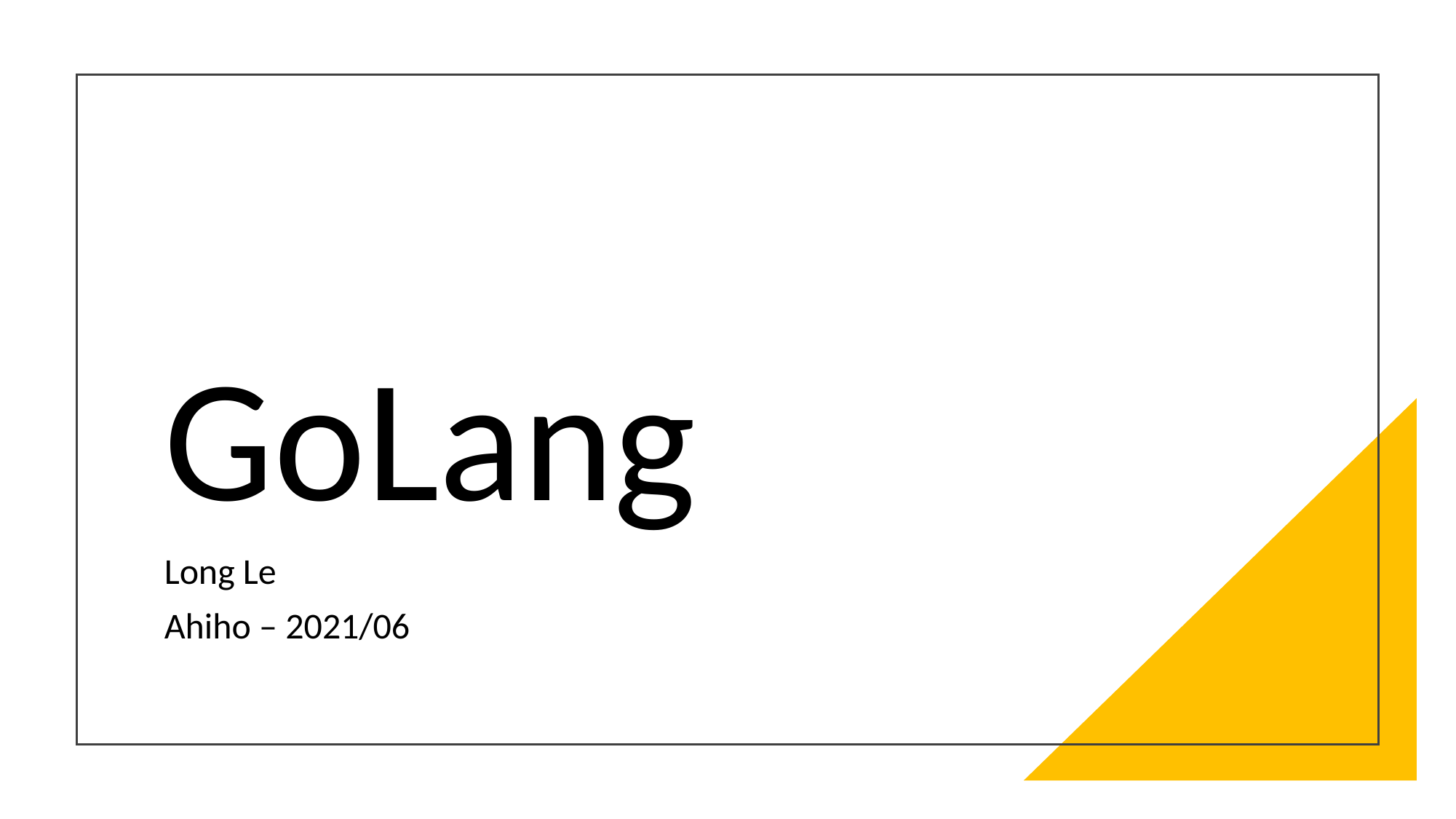

# GoLang

Long Le
Ahiho – 2021/06